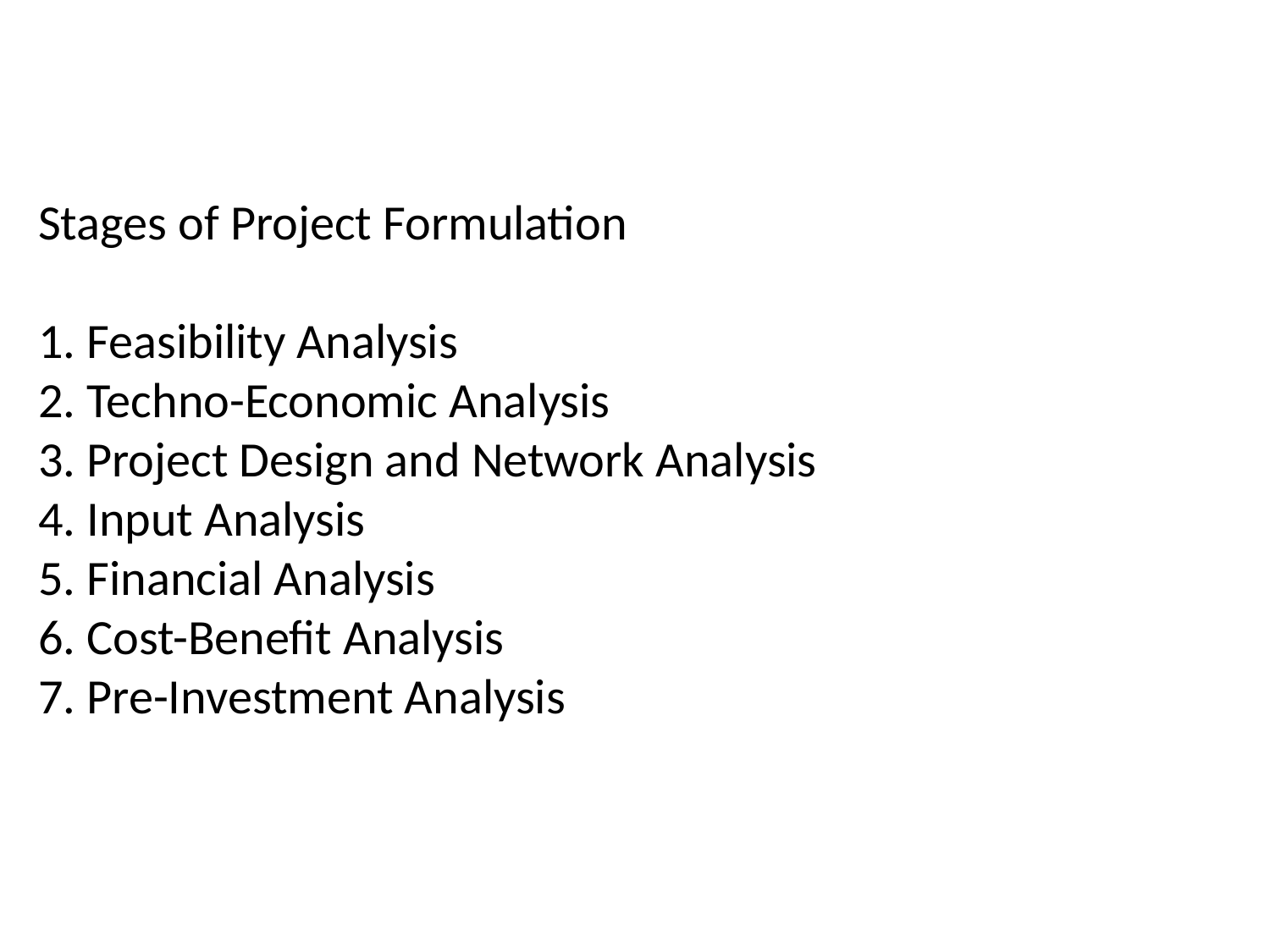

Stages of Project Formulation

1. Feasibility Analysis
2. Techno-Economic Analysis
3. Project Design and Network Analysis
4. Input Analysis
5. Financial Analysis
6. Cost-Benefit Analysis
7. Pre-Investment Analysis